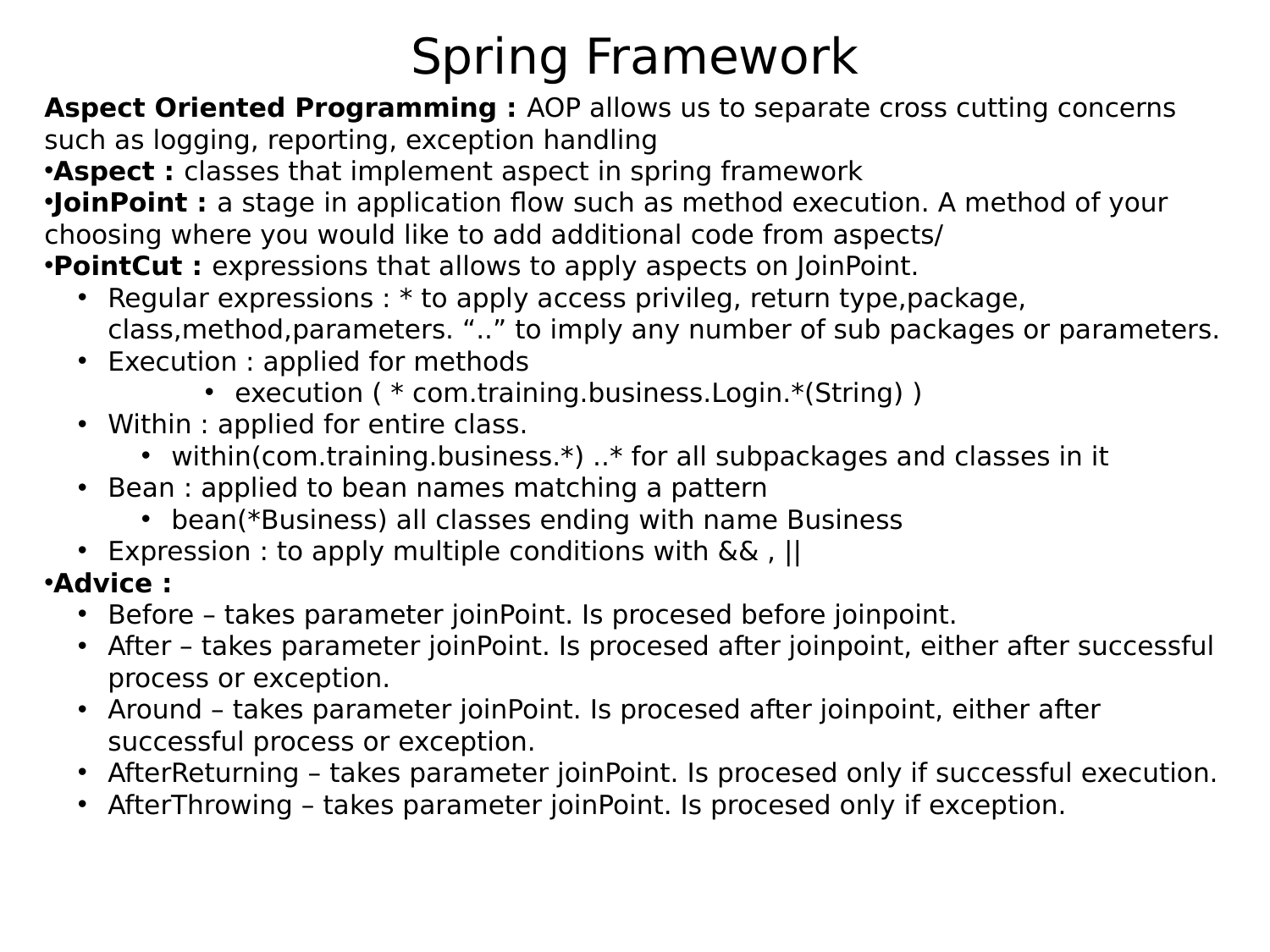

Spring Framework
Aspect Oriented Programming : AOP allows us to separate cross cutting concerns such as logging, reporting, exception handling
Aspect : classes that implement aspect in spring framework
JoinPoint : a stage in application flow such as method execution. A method of your choosing where you would like to add additional code from aspects/
PointCut : expressions that allows to apply aspects on JoinPoint.
Regular expressions : * to apply access privileg, return type,package, class,method,parameters. “..” to imply any number of sub packages or parameters.
Execution : applied for methods
execution ( * com.training.business.Login.*(String) )
Within : applied for entire class.
within(com.training.business.*) ..* for all subpackages and classes in it
Bean : applied to bean names matching a pattern
bean(*Business) all classes ending with name Business
Expression : to apply multiple conditions with && , ||
Advice :
Before – takes parameter joinPoint. Is procesed before joinpoint.
After – takes parameter joinPoint. Is procesed after joinpoint, either after successful process or exception.
Around – takes parameter joinPoint. Is procesed after joinpoint, either after successful process or exception.
AfterReturning – takes parameter joinPoint. Is procesed only if successful execution.
AfterThrowing – takes parameter joinPoint. Is procesed only if exception.